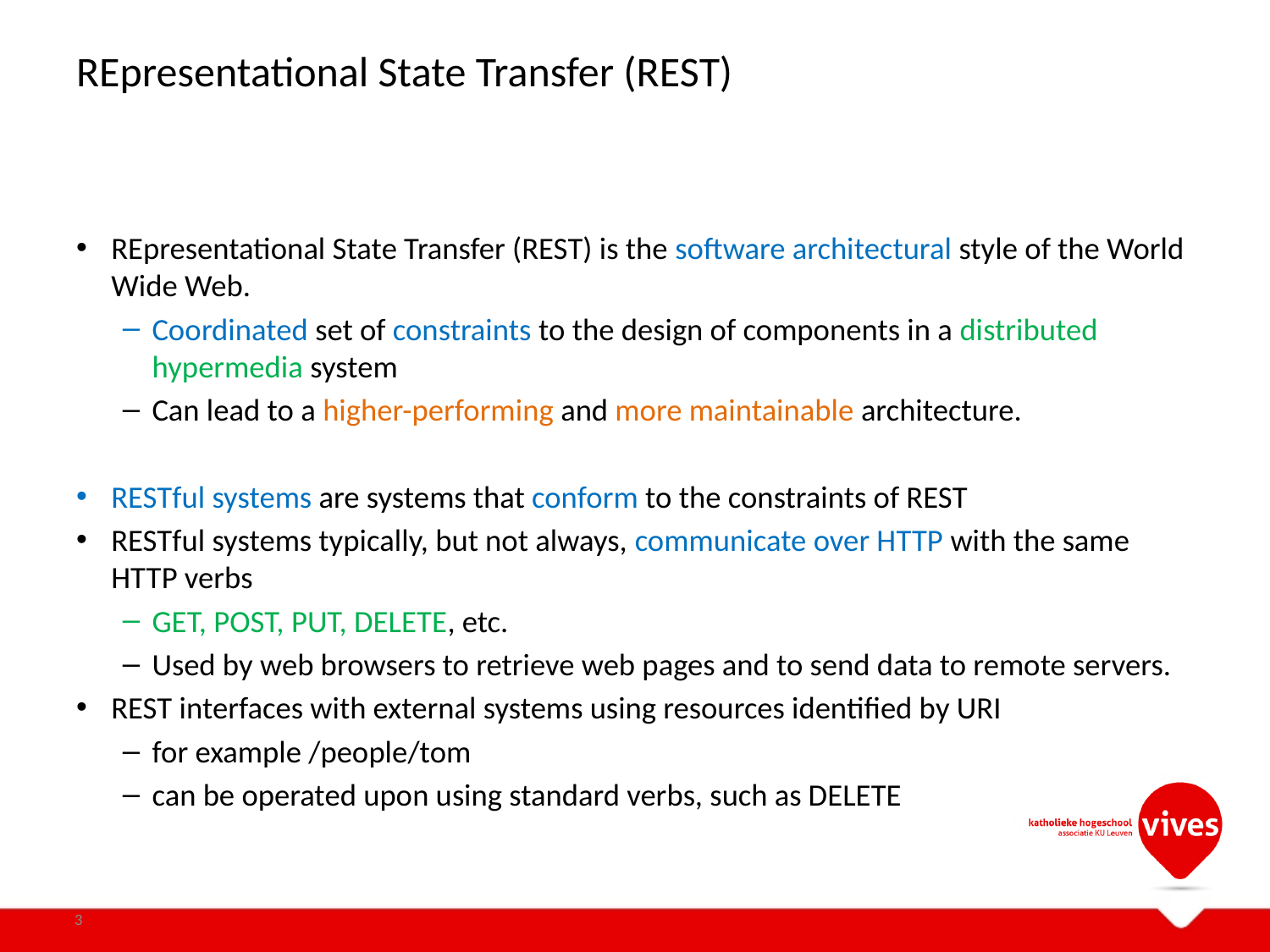

# REpresentational State Transfer (REST)
REpresentational State Transfer (REST) is the software architectural style of the World Wide Web.
Coordinated set of constraints to the design of components in a distributed hypermedia system
Can lead to a higher-performing and more maintainable architecture.

RESTful systems are systems that conform to the constraints of REST
RESTful systems typically, but not always, communicate over HTTP with the same HTTP verbs
GET, POST, PUT, DELETE, etc.
Used by web browsers to retrieve web pages and to send data to remote servers.
REST interfaces with external systems using resources identified by URI
for example /people/tom
can be operated upon using standard verbs, such as DELETE
3